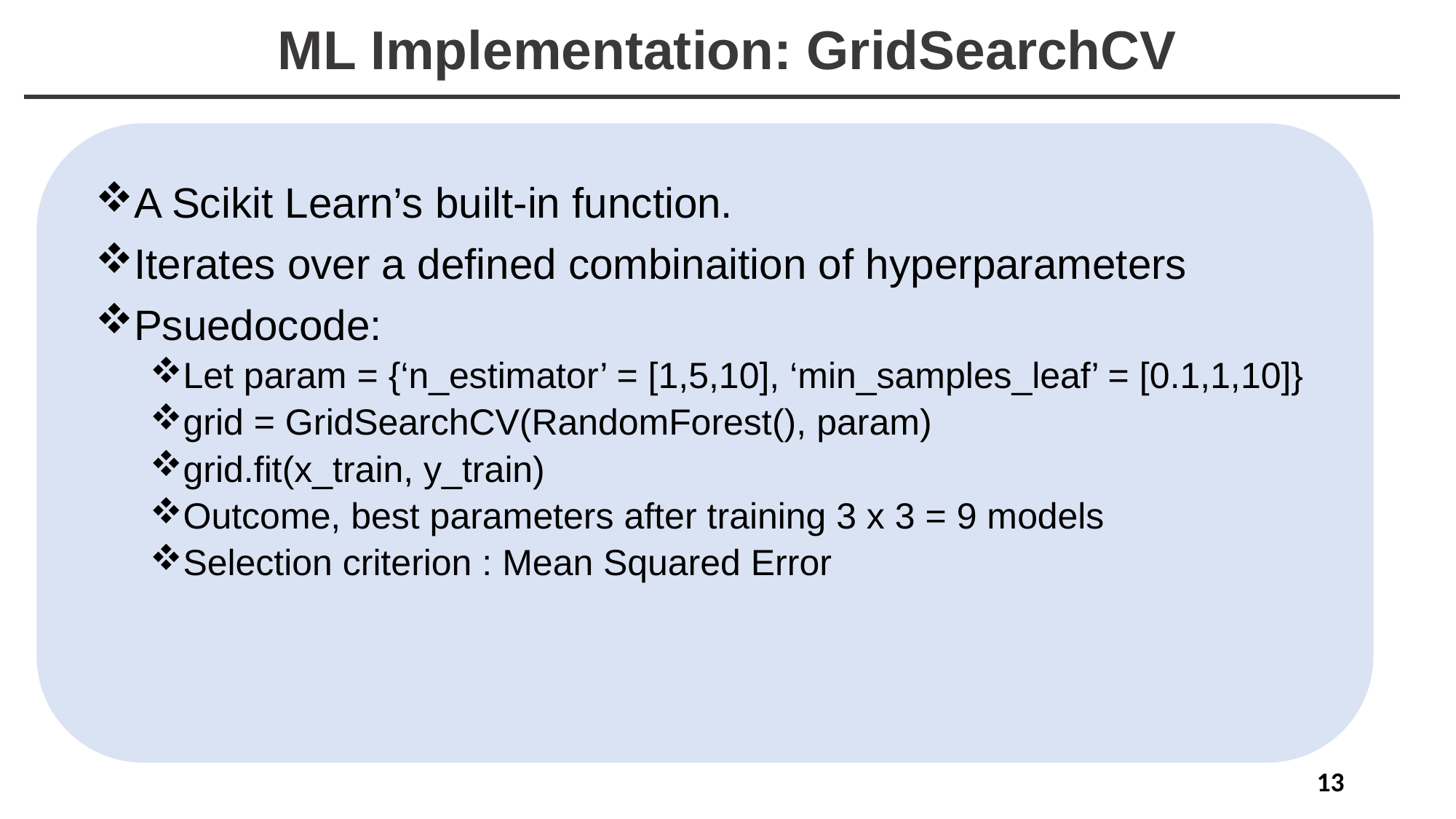

ML Implementation: GridSearchCV

A Scikit Learn’s built-in function.
Iterates over a defined combinaition of hyperparameters
Psuedocode:
Let param = {‘n_estimator’ = [1,5,10], ‘min_samples_leaf’ = [0.1,1,10]}
grid = GridSearchCV(RandomForest(), param)
grid.fit(x_train, y_train)
Outcome, best parameters after training 3 x 3 = 9 models
Selection criterion : Mean Squared Error
13